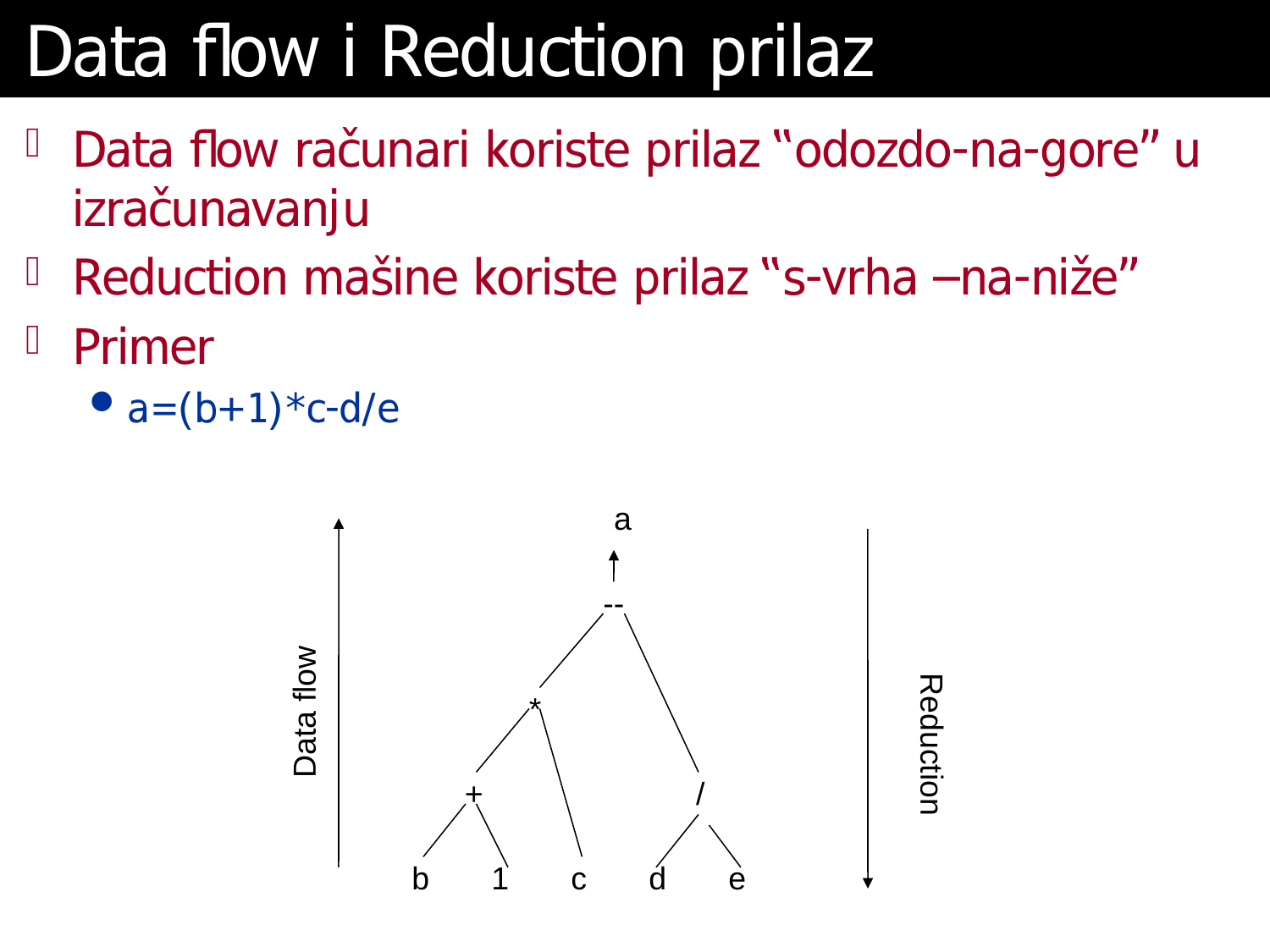

# Data flow i Reduction prilaz
Data flow računari koriste prilaz “odozdo-na-gore” u izračunavanju
Reduction mašine koriste prilaz “s-vrha –na-niže”
Primer
a=(b+1)*c-d/e
a

--

Data flow
Reduction
*

+                        /

b       1       c       d       e